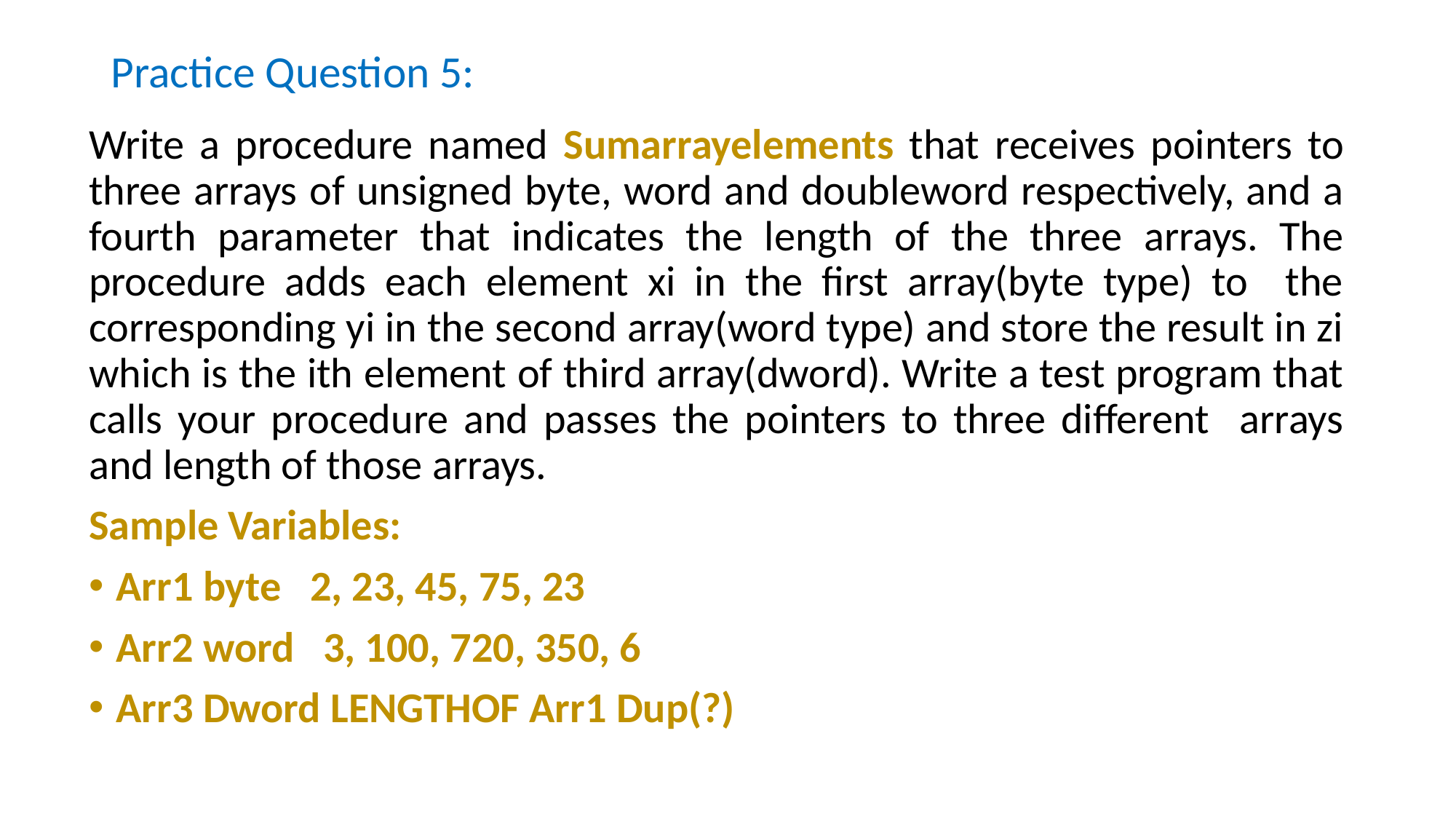

# Practice Question 5:
Write a procedure named Sumarrayelements that receives pointers to three arrays of unsigned byte, word and doubleword respectively, and a fourth parameter that indicates the length of the three arrays. The procedure adds each element xi in the first array(byte type) to  the corresponding yi in the second array(word type) and store the result in zi which is the ith element of third array(dword). Write a test program that calls your procedure and passes the pointers to three different  arrays and length of those arrays.
Sample Variables:
Arr1 byte   2, 23, 45, 75, 23
Arr2 word   3, 100, 720, 350, 6
Arr3 Dword LENGTHOF Arr1 Dup(?)